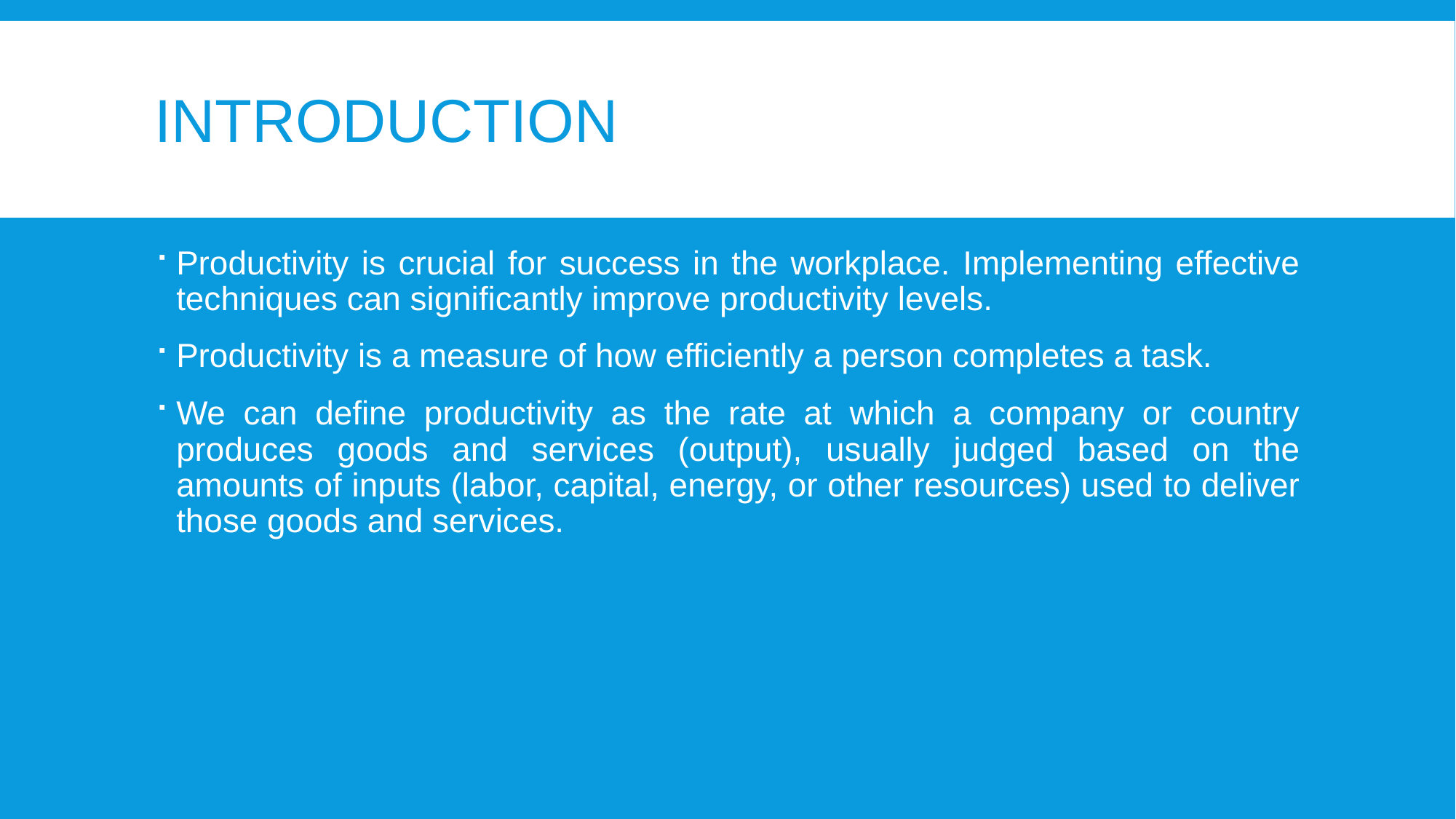

# Introduction
Productivity is crucial for success in the workplace. Implementing effective techniques can significantly improve productivity levels.
Productivity is a measure of how efficiently a person completes a task.
We can define productivity as the rate at which a company or country produces goods and services (output), usually judged based on the amounts of inputs (labor, capital, energy, or other resources) used to deliver those goods and services.